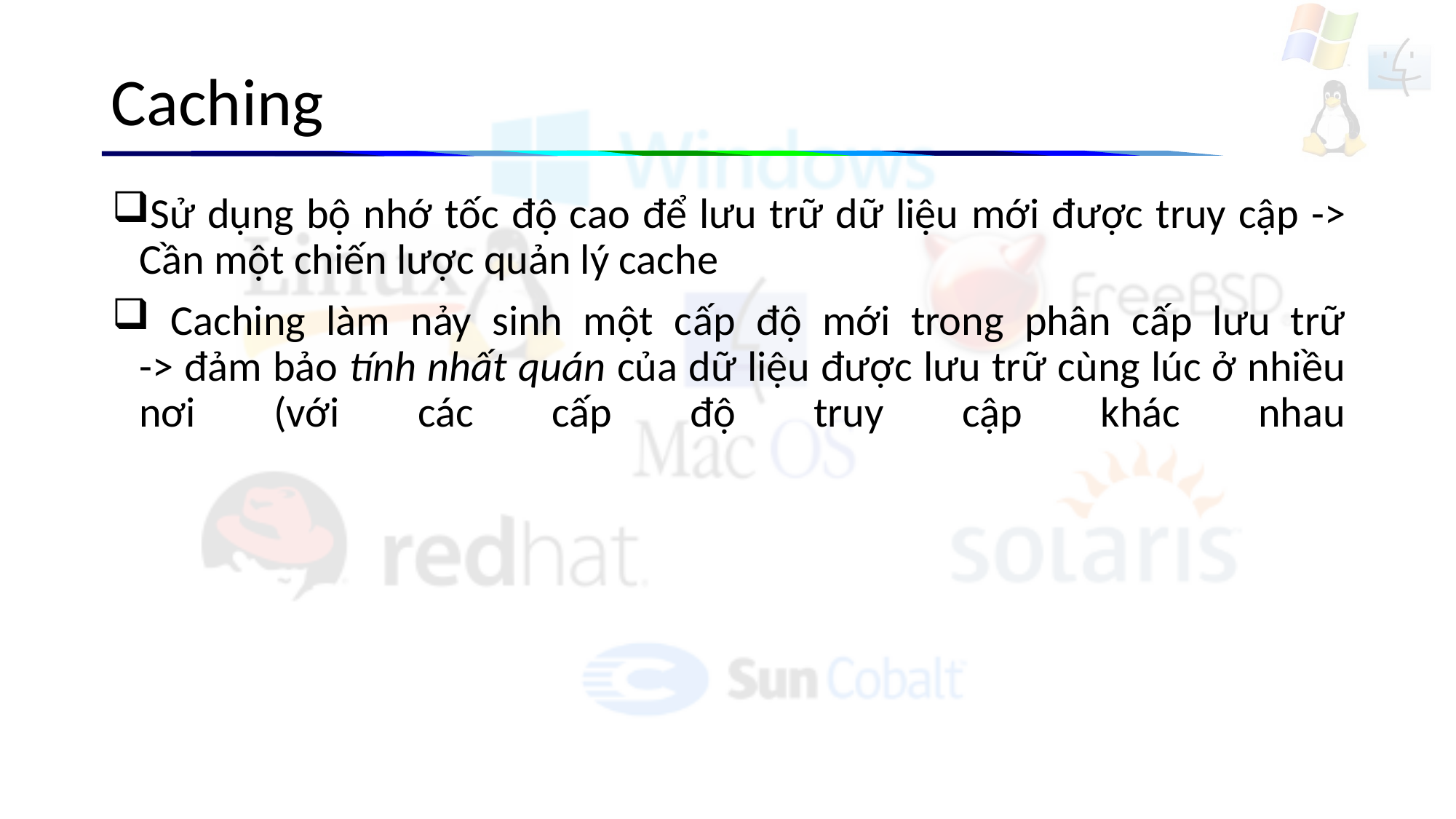

# Caching
Sử dụng bộ nhớ tốc độ cao để lưu trữ dữ liệu mới được truy cập -> Cần một chiến lược quản lý cache
 Caching làm nảy sinh một cấp độ mới trong phân cấp lưu trữ
-> đảm bảo tính nhất quán của dữ liệu được lưu trữ cùng lúc ở nhiều nơi (với các cấp độ truy cập khác nhau